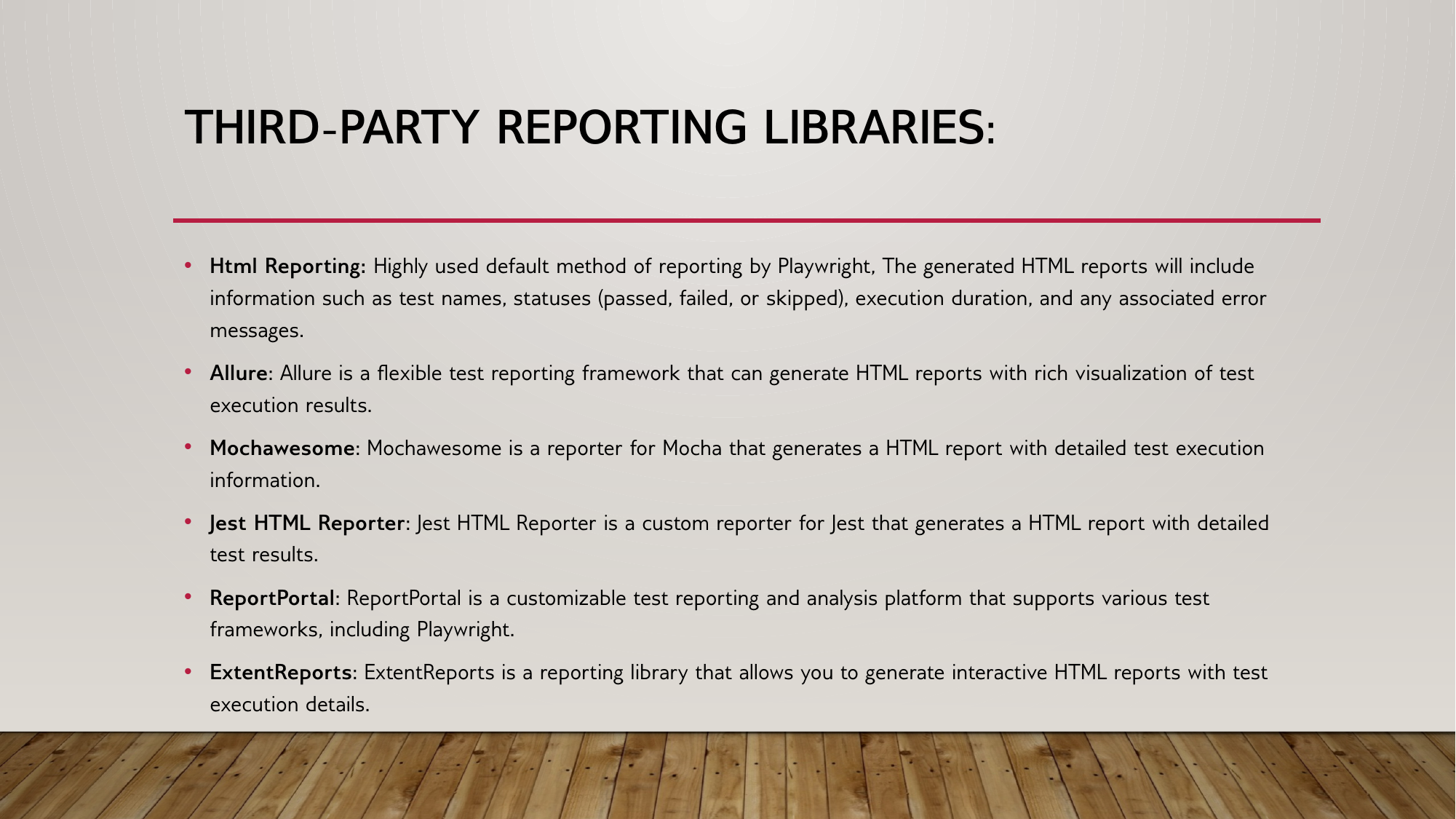

# Third-Party Reporting Libraries:
Html Reporting: Highly used default method of reporting by Playwright, The generated HTML reports will include information such as test names, statuses (passed, failed, or skipped), execution duration, and any associated error messages.
Allure: Allure is a flexible test reporting framework that can generate HTML reports with rich visualization of test execution results.
Mochawesome: Mochawesome is a reporter for Mocha that generates a HTML report with detailed test execution information.
Jest HTML Reporter: Jest HTML Reporter is a custom reporter for Jest that generates a HTML report with detailed test results.
ReportPortal: ReportPortal is a customizable test reporting and analysis platform that supports various test frameworks, including Playwright.
ExtentReports: ExtentReports is a reporting library that allows you to generate interactive HTML reports with test execution details.